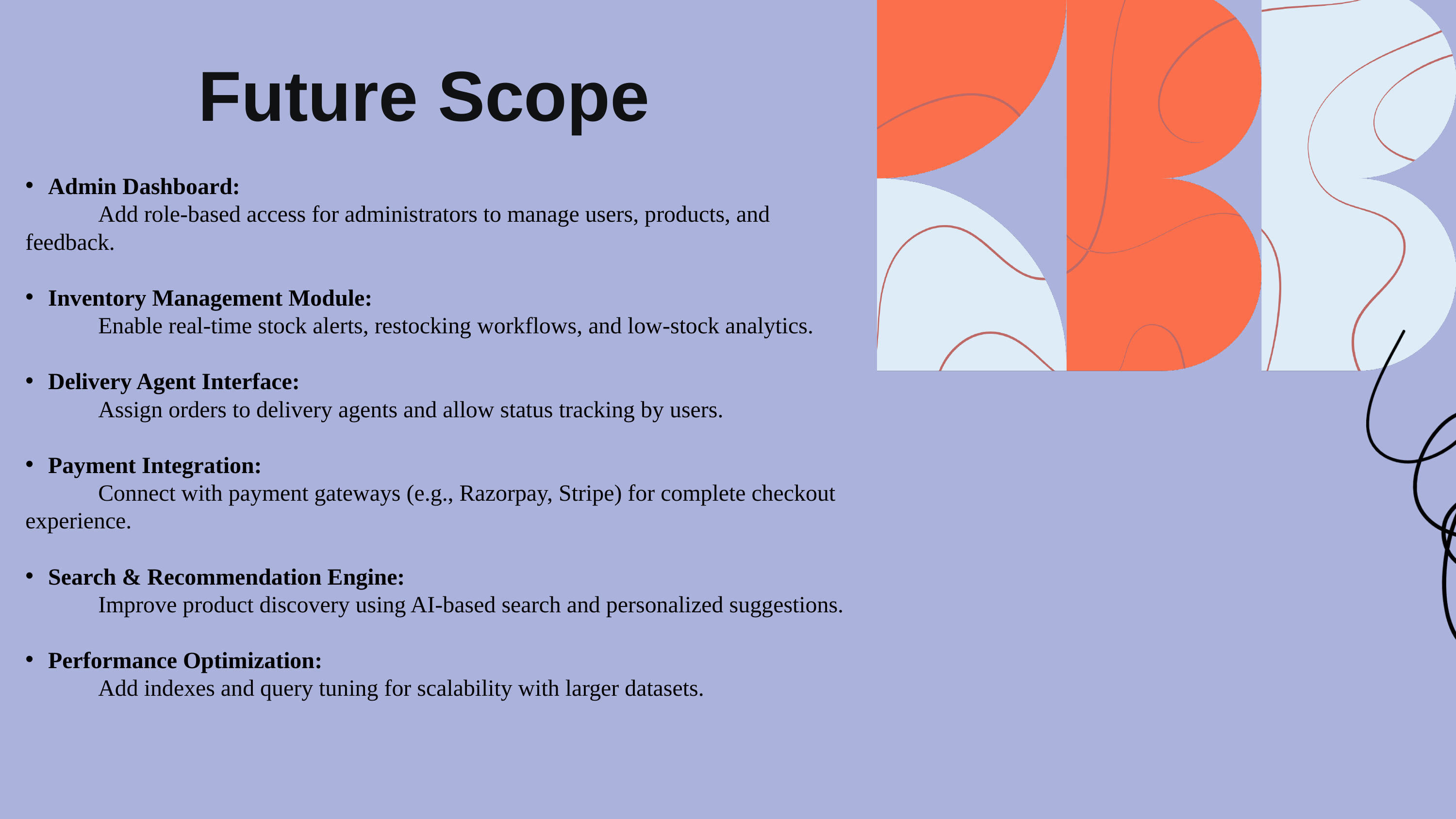

Future Scope
Admin Dashboard:
	Add role-based access for administrators to manage users, products, and feedback.

Inventory Management Module:
	Enable real-time stock alerts, restocking workflows, and low-stock analytics.

Delivery Agent Interface:
	Assign orders to delivery agents and allow status tracking by users.

Payment Integration:
	Connect with payment gateways (e.g., Razorpay, Stripe) for complete checkout experience.

Search & Recommendation Engine:
	Improve product discovery using AI-based search and personalized suggestions.

Performance Optimization:
	Add indexes and query tuning for scalability with larger datasets.